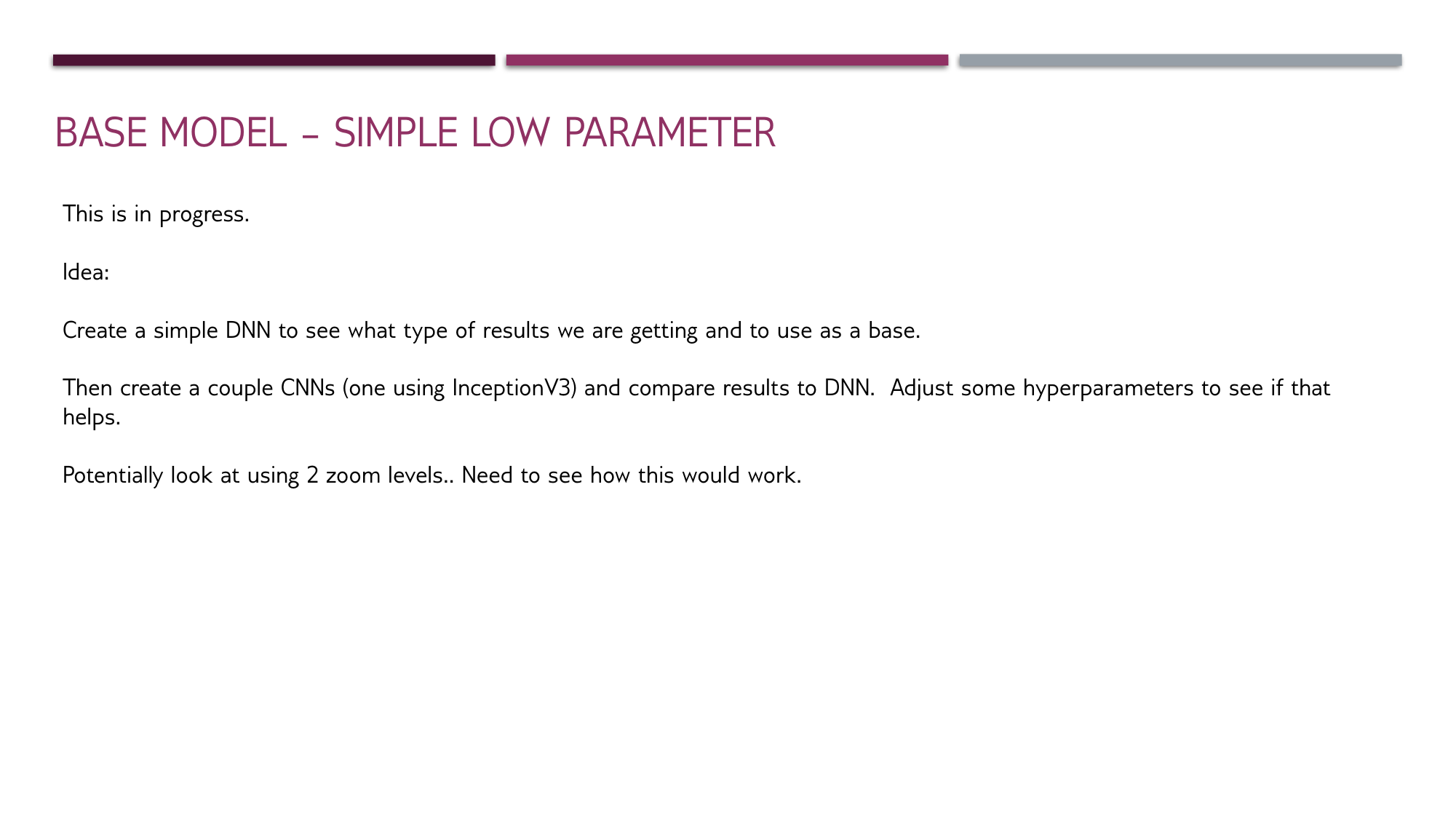

# Base Model – Simple Low Parameter
This is in progress.

Idea:

Create a simple DNN to see what type of results we are getting and to use as a base.

Then create a couple CNNs (one using InceptionV3) and compare results to DNN.  Adjust some hyperparameters to see if that helps.

Potentially look at using 2 zoom levels.. Need to see how this would work.